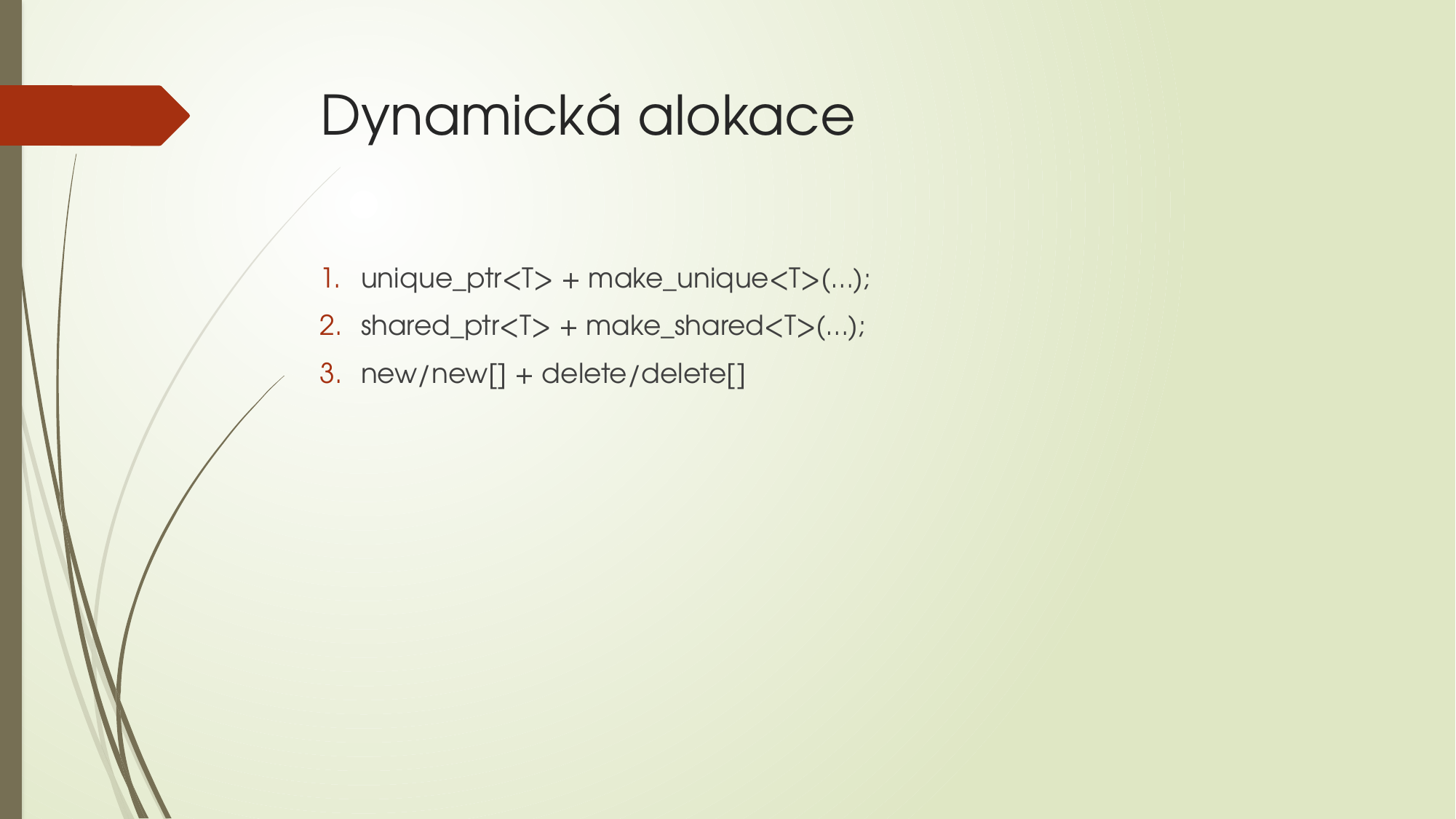

# Dynamická alokace
unique_ptr<T> + make_unique<T>(…);
shared_ptr<T> + make_shared<T>(…);
new/new[] + delete/delete[]